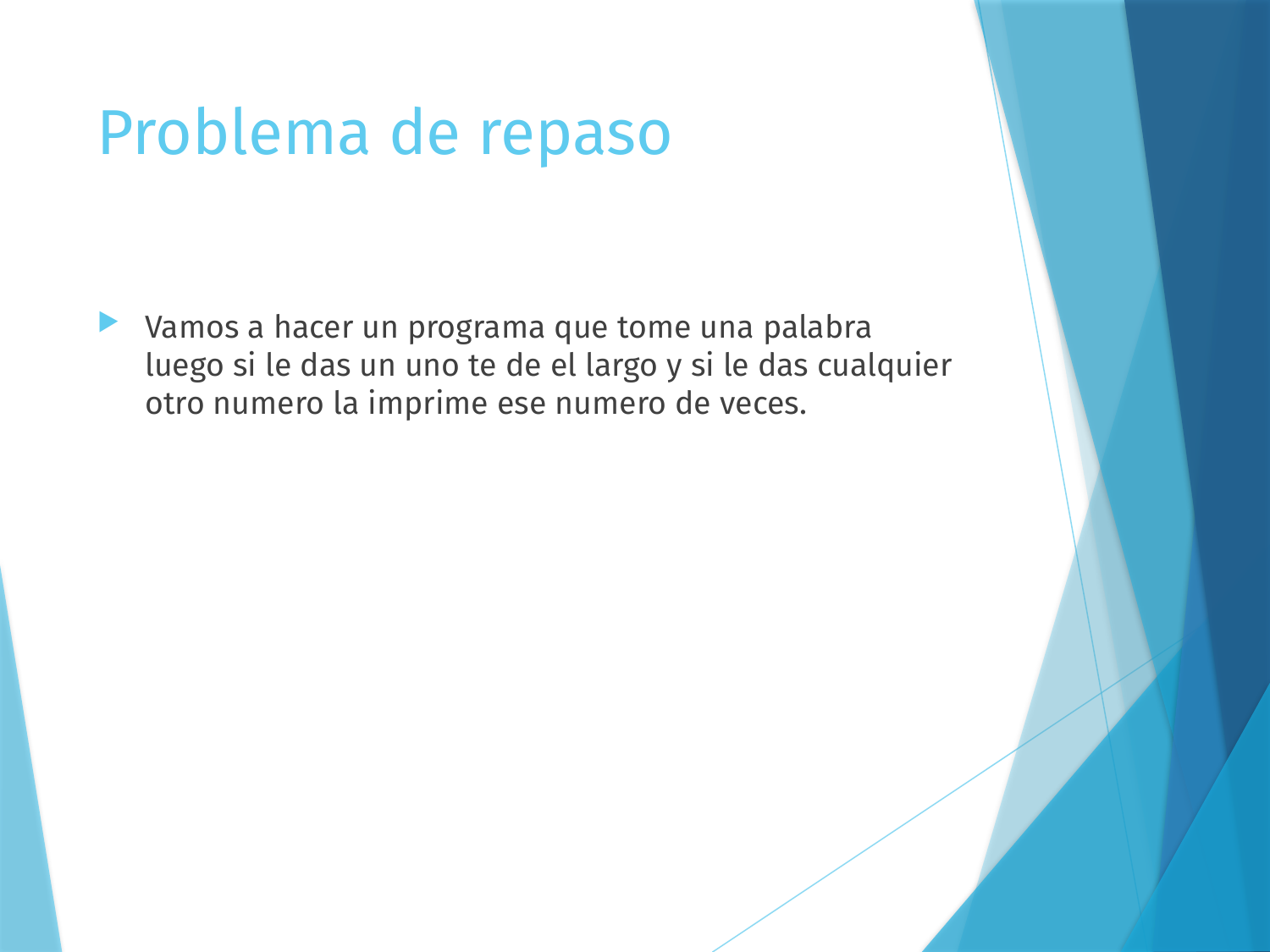

# Problema de repaso
Vamos a hacer un programa que tome una palabra luego si le das un uno te de el largo y si le das cualquier otro numero la imprime ese numero de veces.